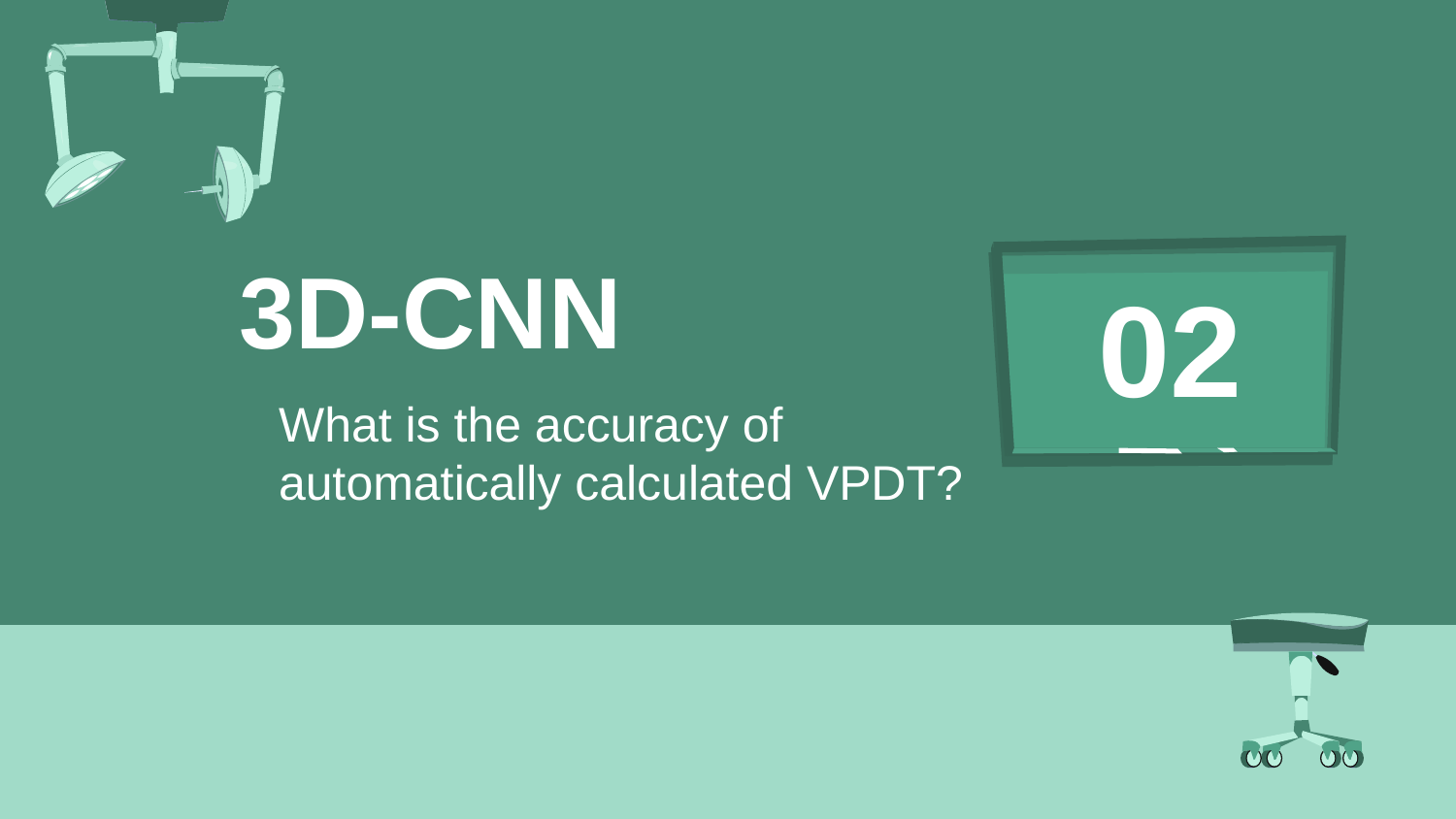

# 3D-CNN
02
What is the accuracy of automatically calculated VPDT?